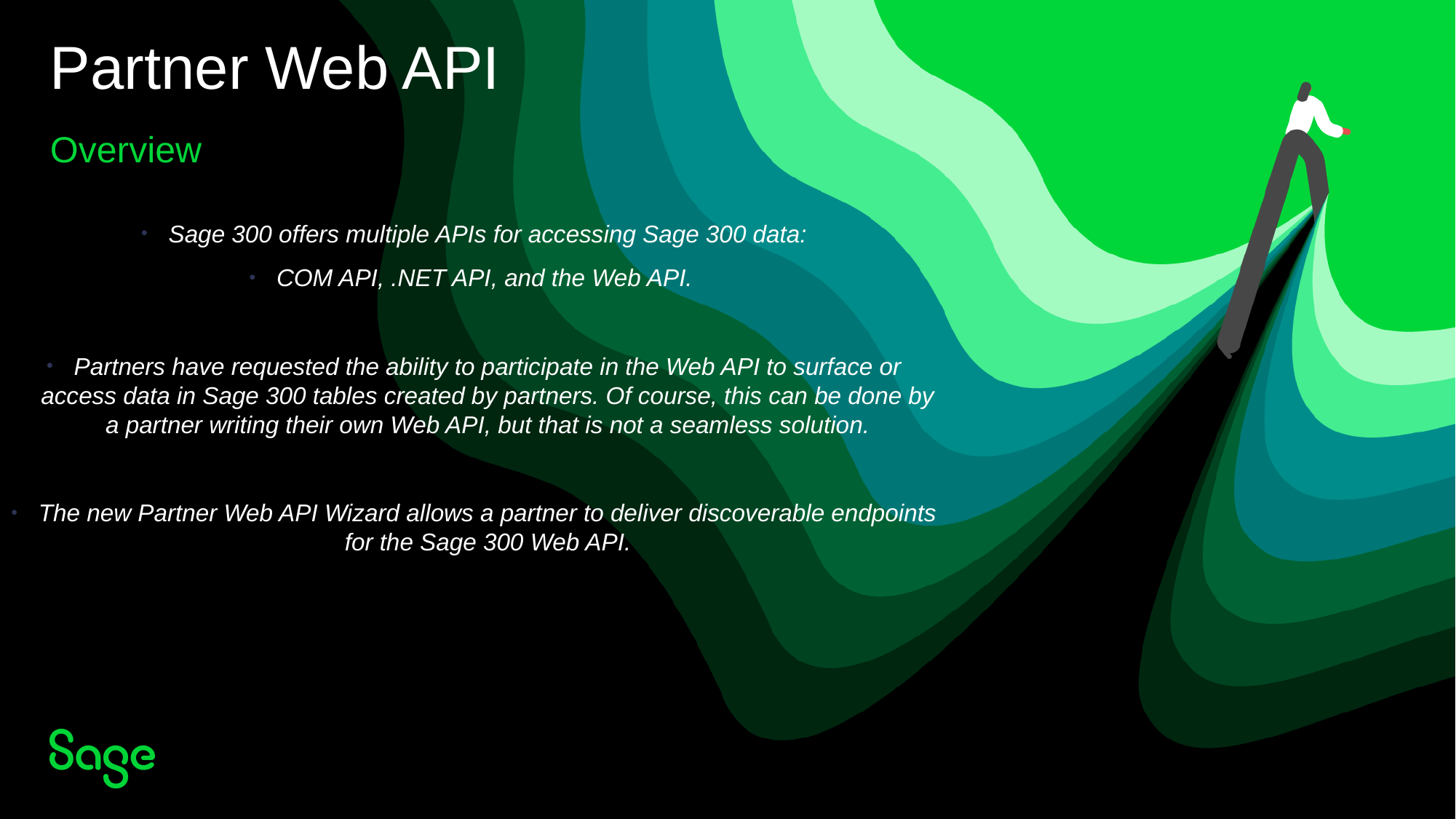

# Partner Web API
Overview
Sage 300 offers multiple APIs for accessing Sage 300 data:
COM API, .NET API, and the Web API.

Partners have requested the ability to participate in the Web API to surface or access data in Sage 300 tables created by partners. Of course, this can be done by a partner writing their own Web API, but that is not a seamless solution.

The new Partner Web API Wizard allows a partner to deliver discoverable endpoints for the Sage 300 Web API.